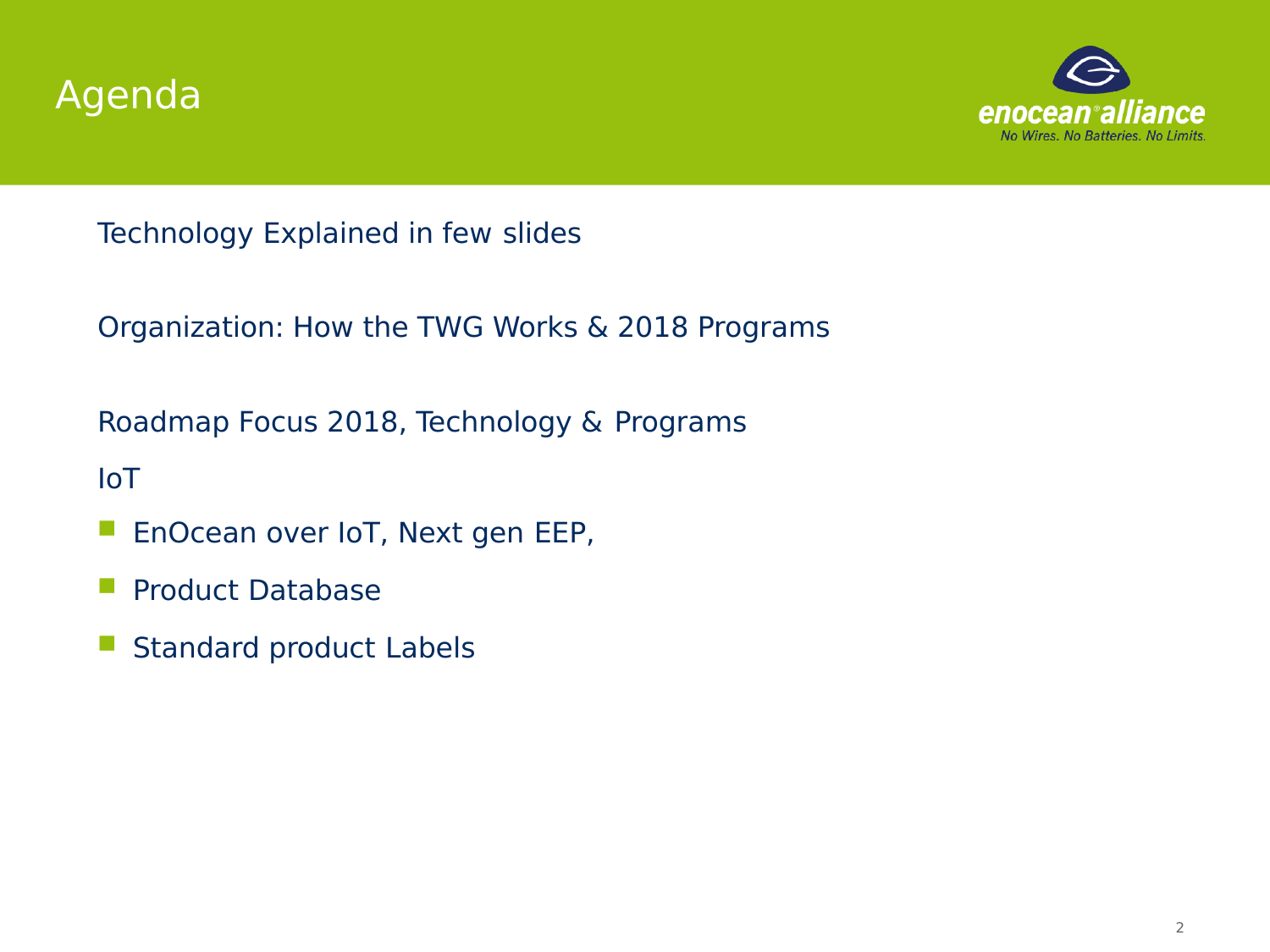

# Agenda
Technology Explained in few slides
Organization: How the TWG Works & 2018 Programs  Roadmap Focus 2018, Technology & Programs
IoT
EnOcean over IoT, Next gen EEP,
Product Database
Standard product Labels
2